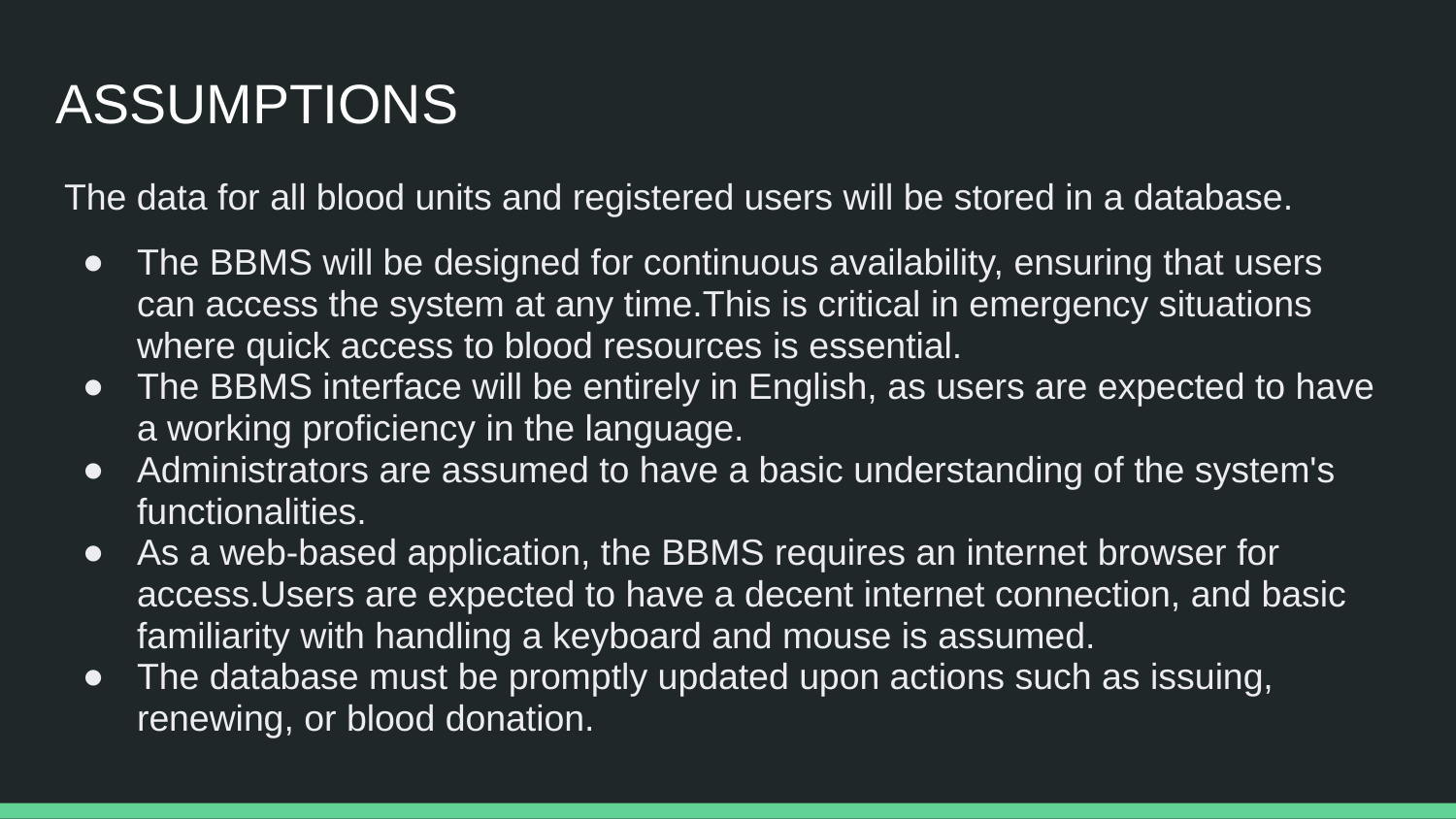

# ASSUMPTIONS

The data for all blood units and registered users will be stored in a database.
The BBMS will be designed for continuous availability, ensuring that users can access the system at any time.This is critical in emergency situations where quick access to blood resources is essential.
The BBMS interface will be entirely in English, as users are expected to have a working proficiency in the language.
Administrators are assumed to have a basic understanding of the system's functionalities.
As a web-based application, the BBMS requires an internet browser for access.Users are expected to have a decent internet connection, and basic familiarity with handling a keyboard and mouse is assumed.
The database must be promptly updated upon actions such as issuing, renewing, or blood donation.